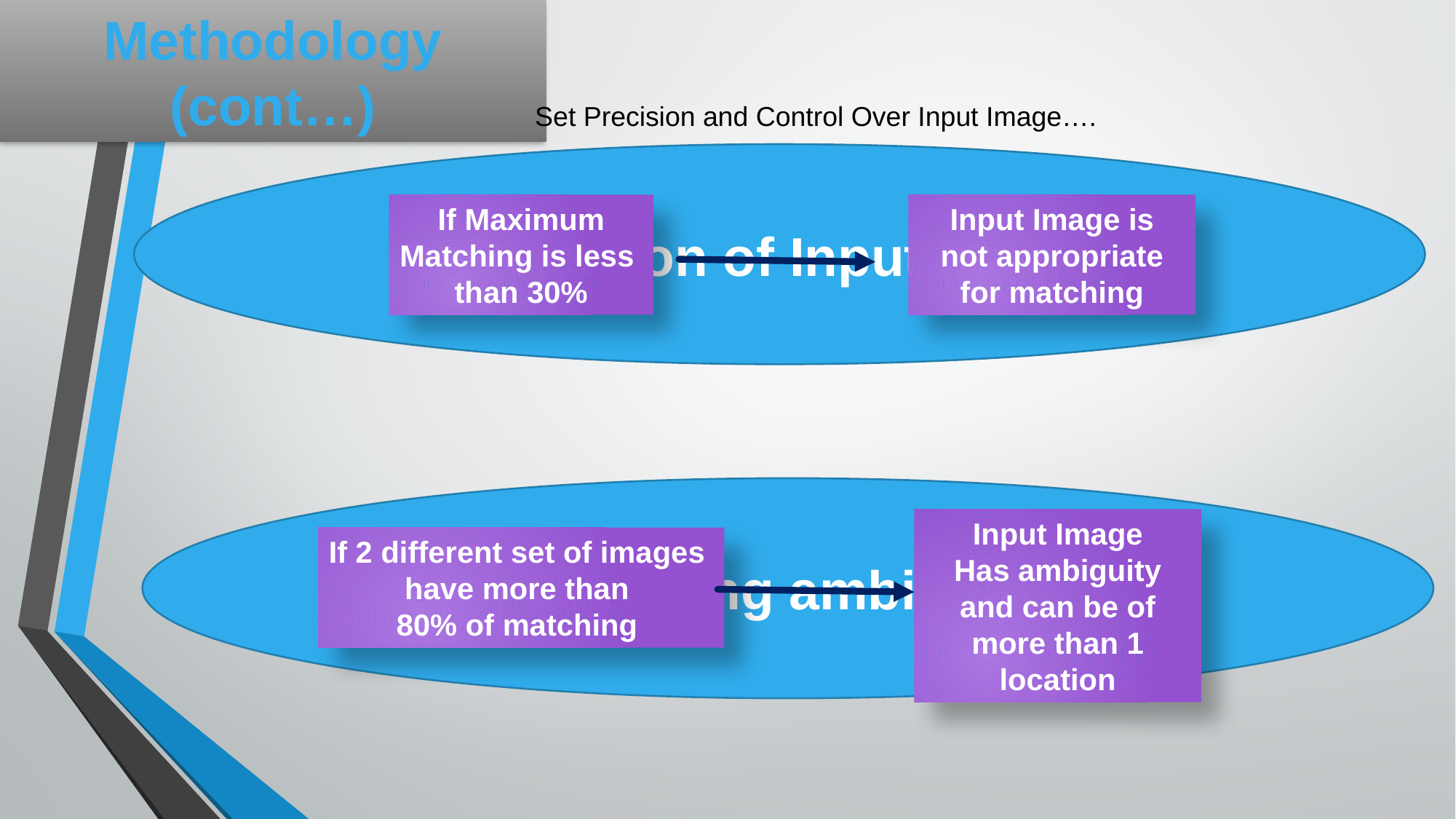

Methodology (cont…)
Set Precision and Control Over Input Image….
Rejection of Input Image
Input Image is
not appropriate
for matching
If Maximum
Matching is less
than 30%
Checking ambiguity
Input Image
Has ambiguity and can be of more than 1 location
If 2 different set of images
have more than
80% of matching